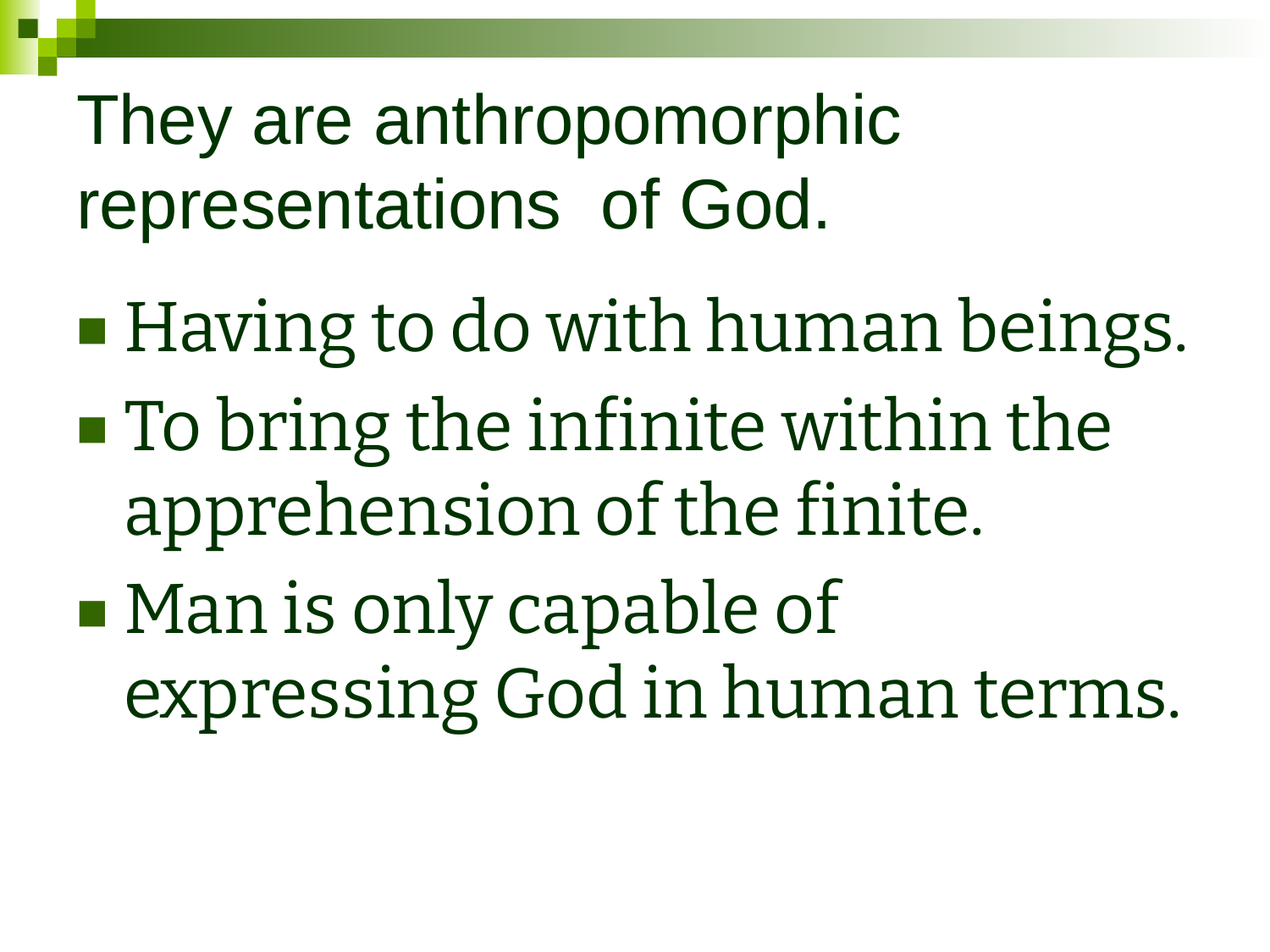

# They are anthropomorphic representations  of God.
Having to do with human beings.
To bring the infinite within the apprehension of the finite.
Man is only capable of expressing God in human terms.